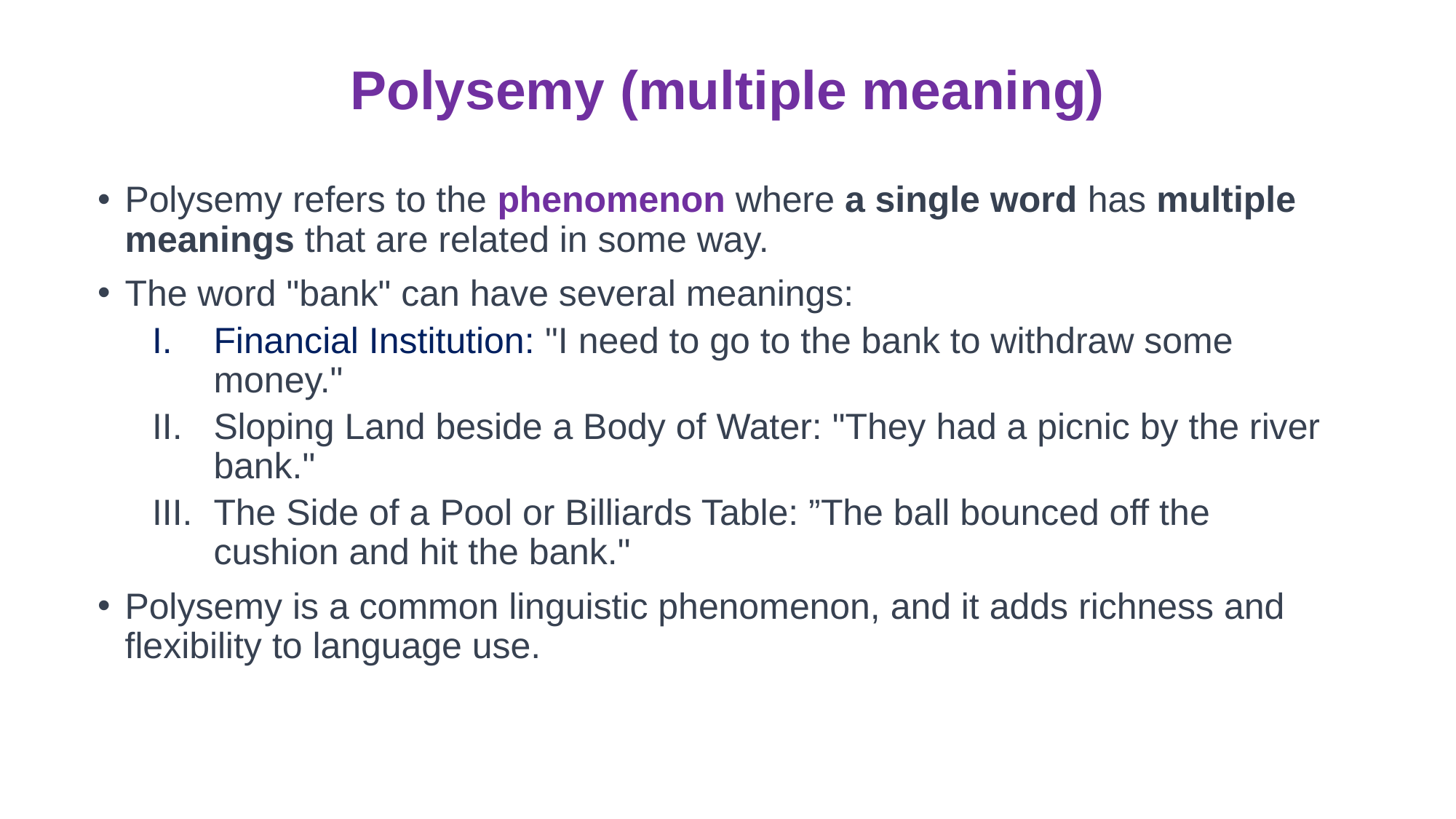

# Polysemy (multiple meaning)
Polysemy refers to the phenomenon where a single word has multiple meanings that are related in some way.
The word "bank" can have several meanings:
Financial Institution: "I need to go to the bank to withdraw some money."
Sloping Land beside a Body of Water: "They had a picnic by the river bank."
The Side of a Pool or Billiards Table: ”The ball bounced off the cushion and hit the bank."
Polysemy is a common linguistic phenomenon, and it adds richness and flexibility to language use.